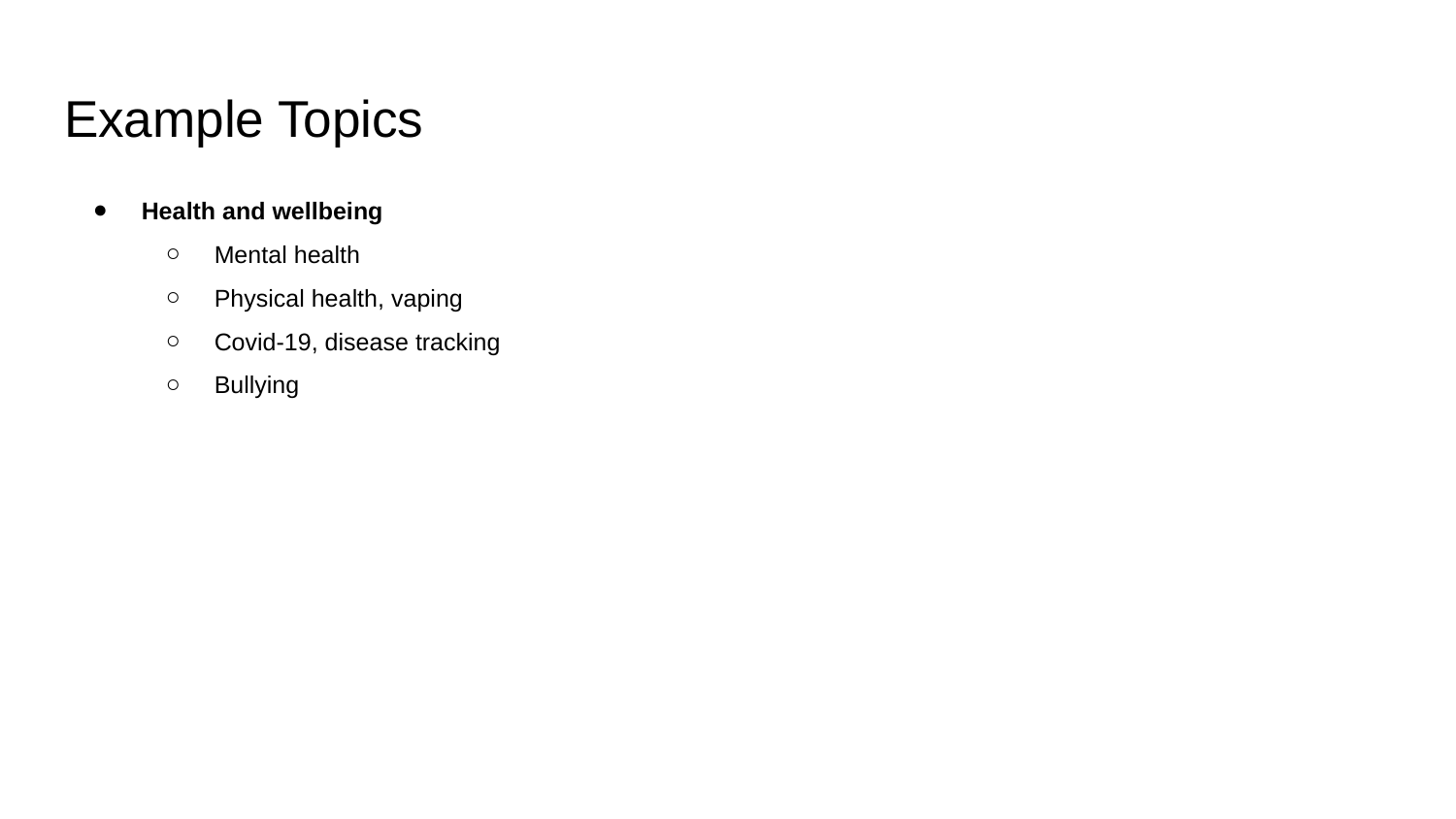

Example Topics
Health and wellbeing
Mental health
Physical health, vaping
Covid-19, disease tracking
Bullying